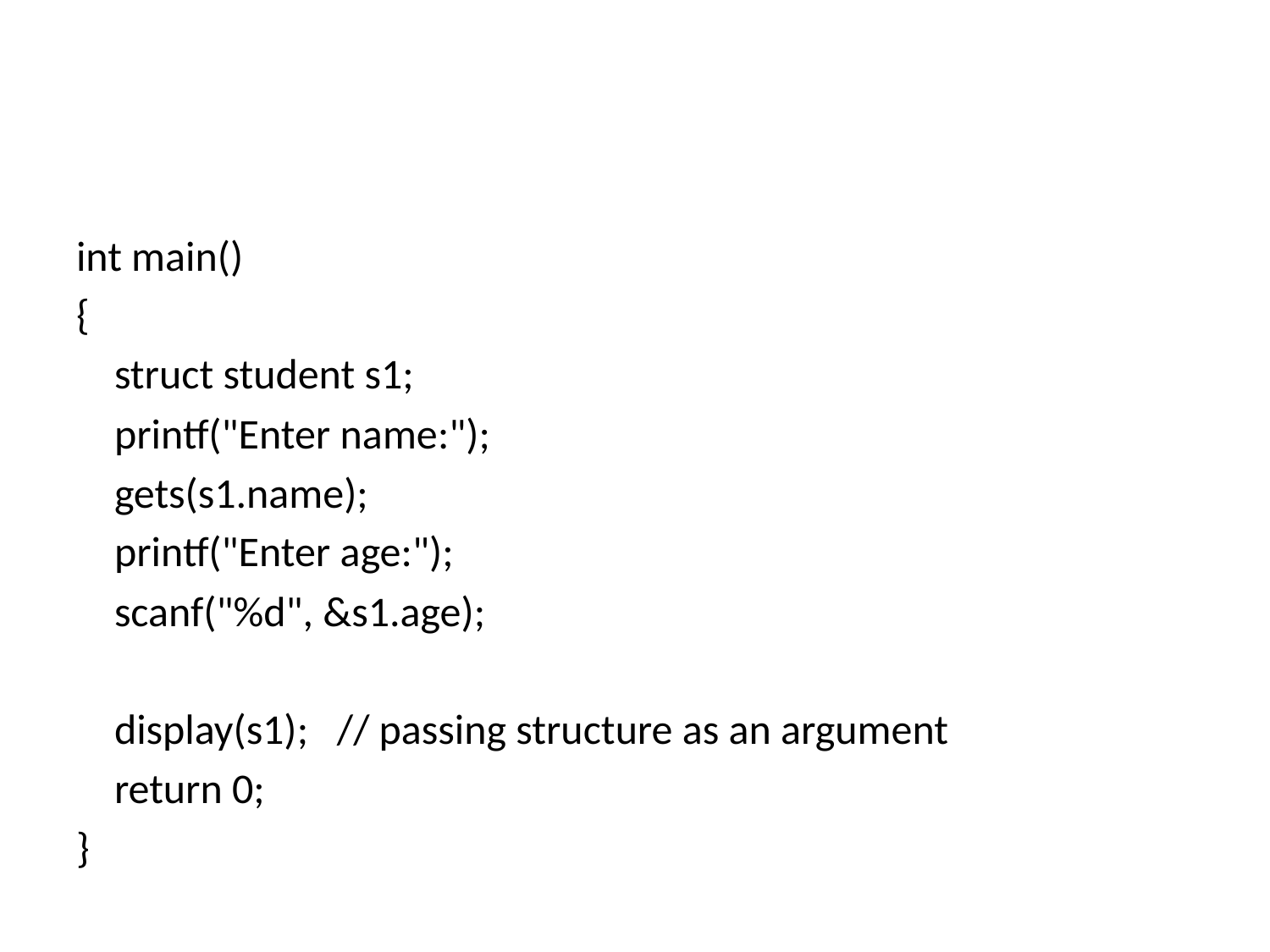

#
int main()
{
    struct student s1;
    printf("Enter name:");
    gets(s1.name);
    printf("Enter age:");
    scanf("%d", &s1.age);

    display(s1);   // passing structure as an argument
    return 0;
}